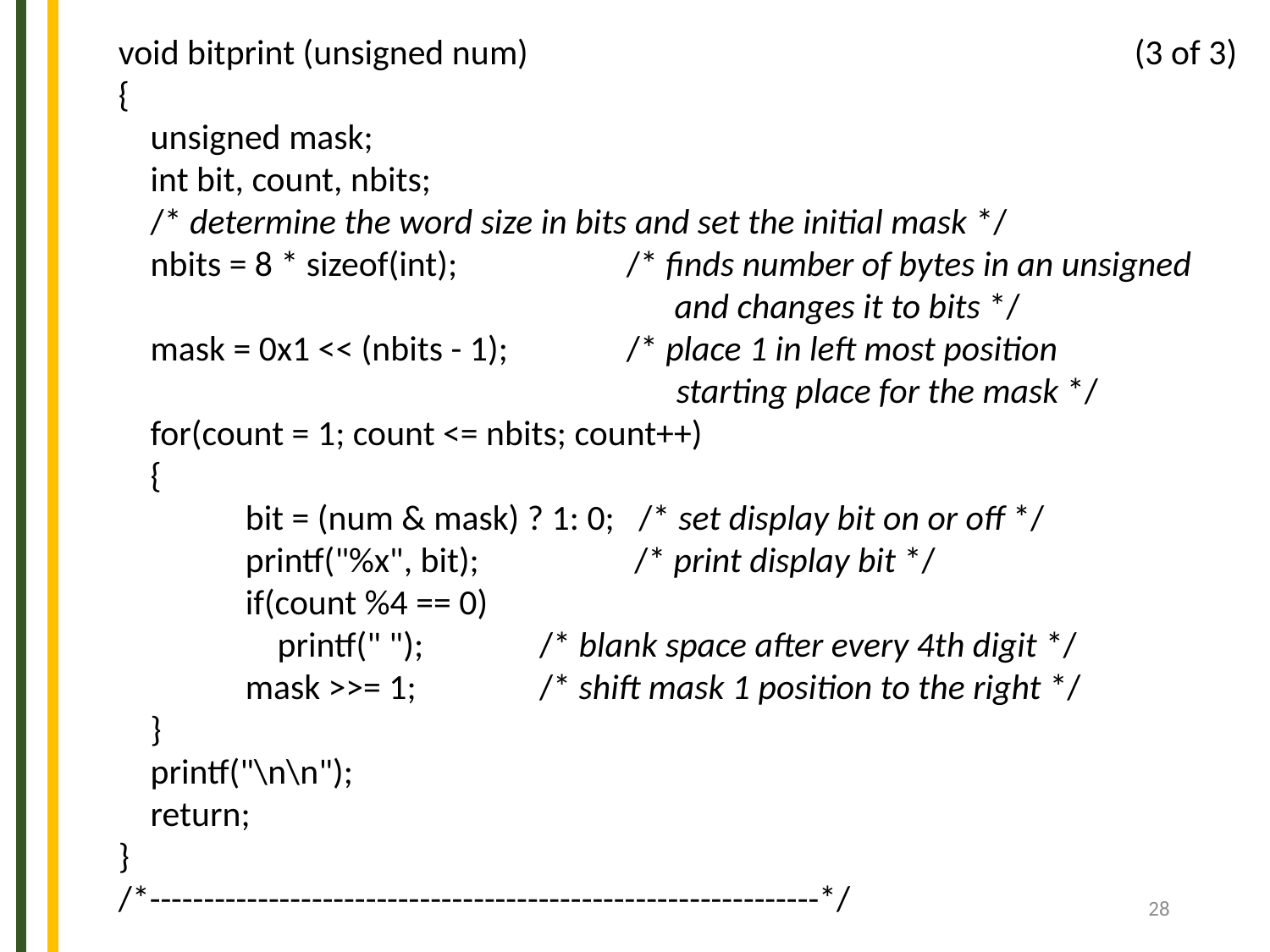

void bitprint (unsigned num)					(3 of 3)
{
    unsigned mask;
    int bit, count, nbits;
    /* determine the word size in bits and set the initial mask */
    nbits = 8 * sizeof(int);		/* finds number of bytes in an unsigned
			       	      and changes it to bits */
    mask = 0x1 << (nbits - 1);      	/* place 1 in left most position
			                      starting place for the mask */
    for(count = 1; count <= nbits; count++)
    {
	bit = (num & mask) ? 1: 0;   /* set display bit on or off */
	printf("%x", bit);	     	 /* print display bit */
	if(count %4 == 0)
	    printf(" ");	     /* blank space after every 4th digit */
	mask >>= 1;	     /* shift mask 1 position to the right */
    }
    printf("\n\n");
    return;
}
/*--------------------------------------------------------------*/
28